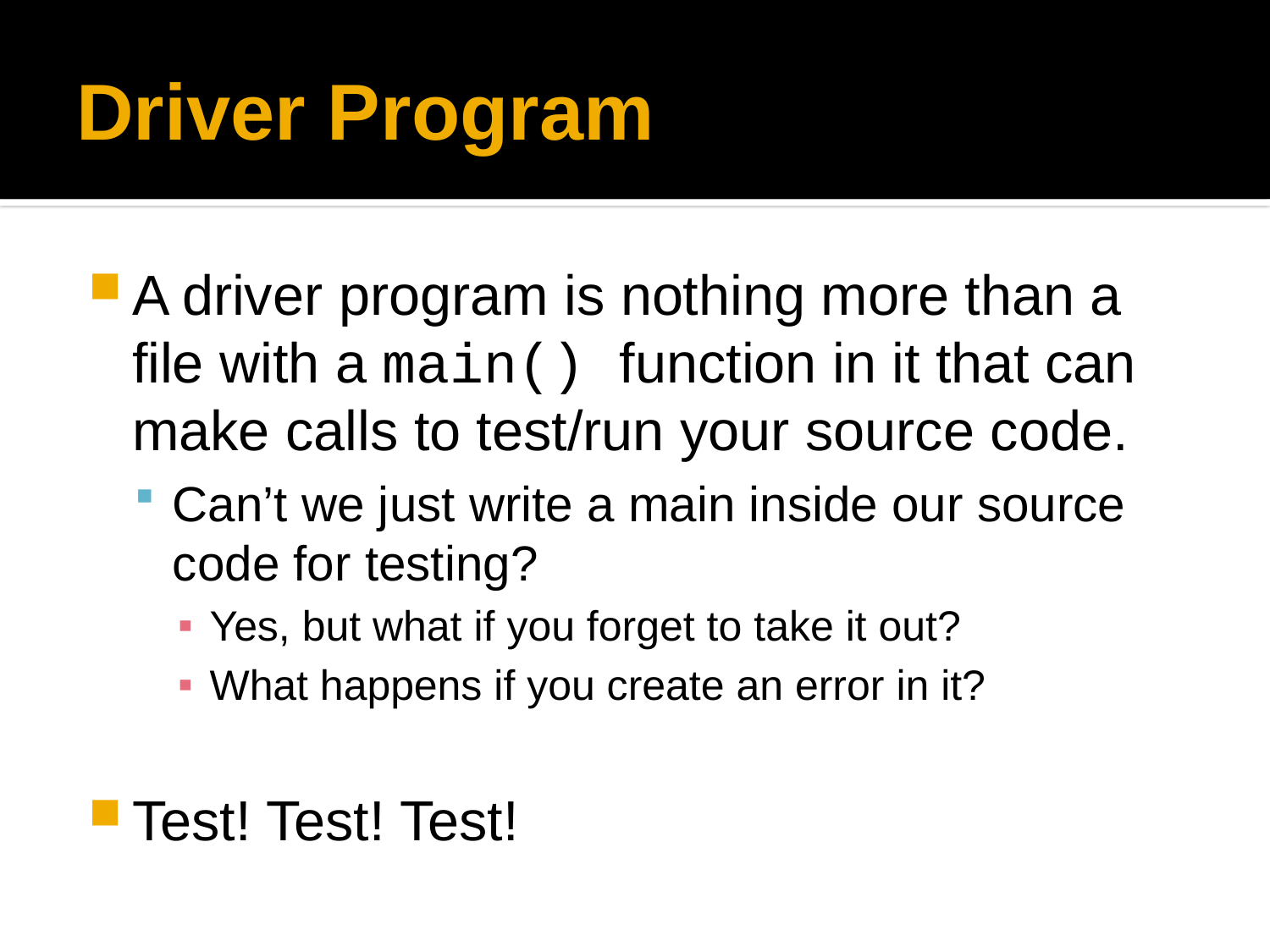

# Driver Program
A driver program is nothing more than a file with a main() function in it that can make calls to test/run your source code.
Can’t we just write a main inside our source code for testing?
Yes, but what if you forget to take it out?
What happens if you create an error in it?

Test! Test! Test!